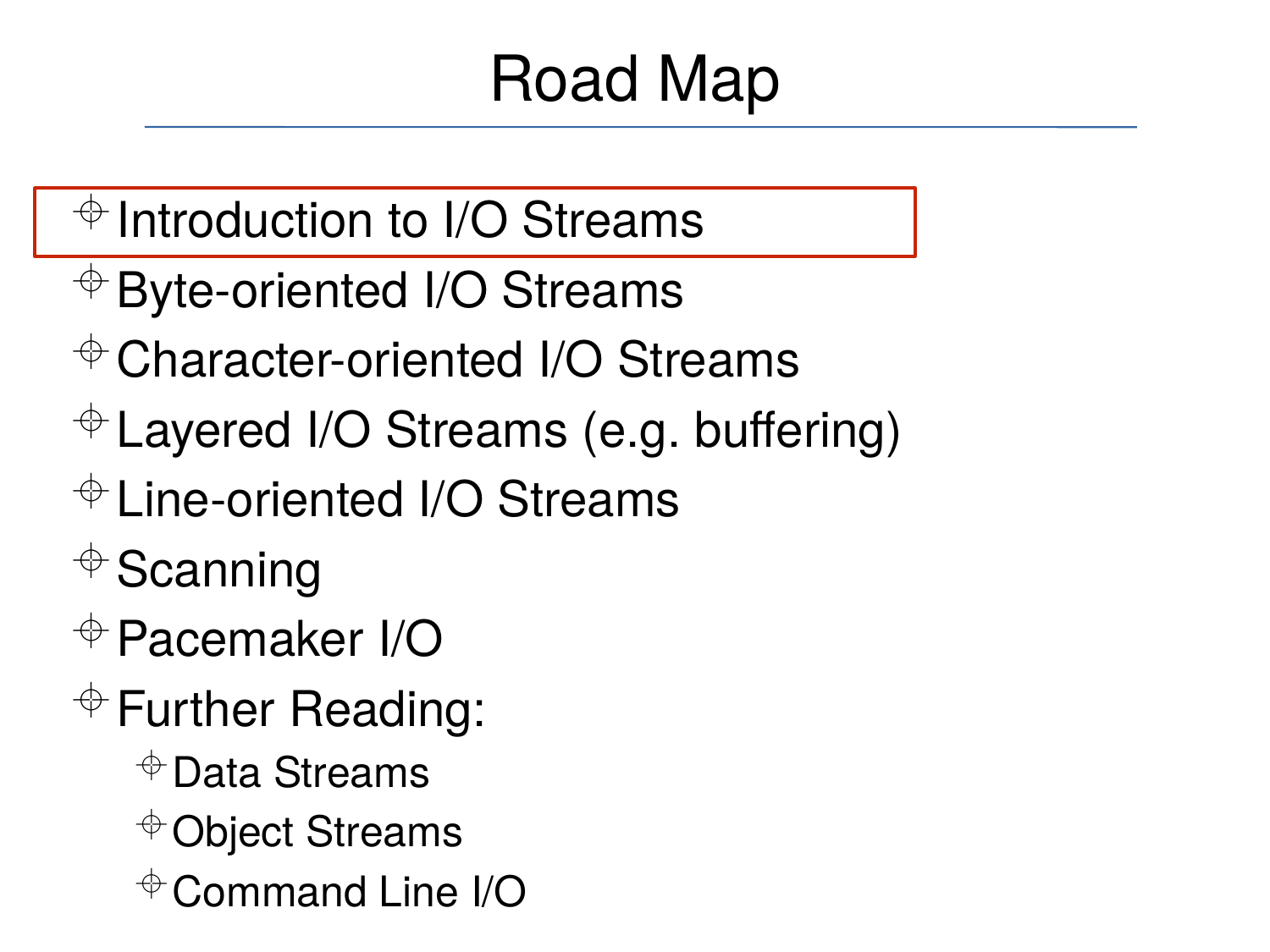

# Road Map

Introduction to I/O Streams
Byte-oriented I/O Streams
Character-oriented I/O Streams
Layered I/O Streams (e.g. buffering)
Line-oriented I/O Streams
Scanning
Pacemaker I/O
Further Reading:
Data Streams
Object Streams
Command Line I/O